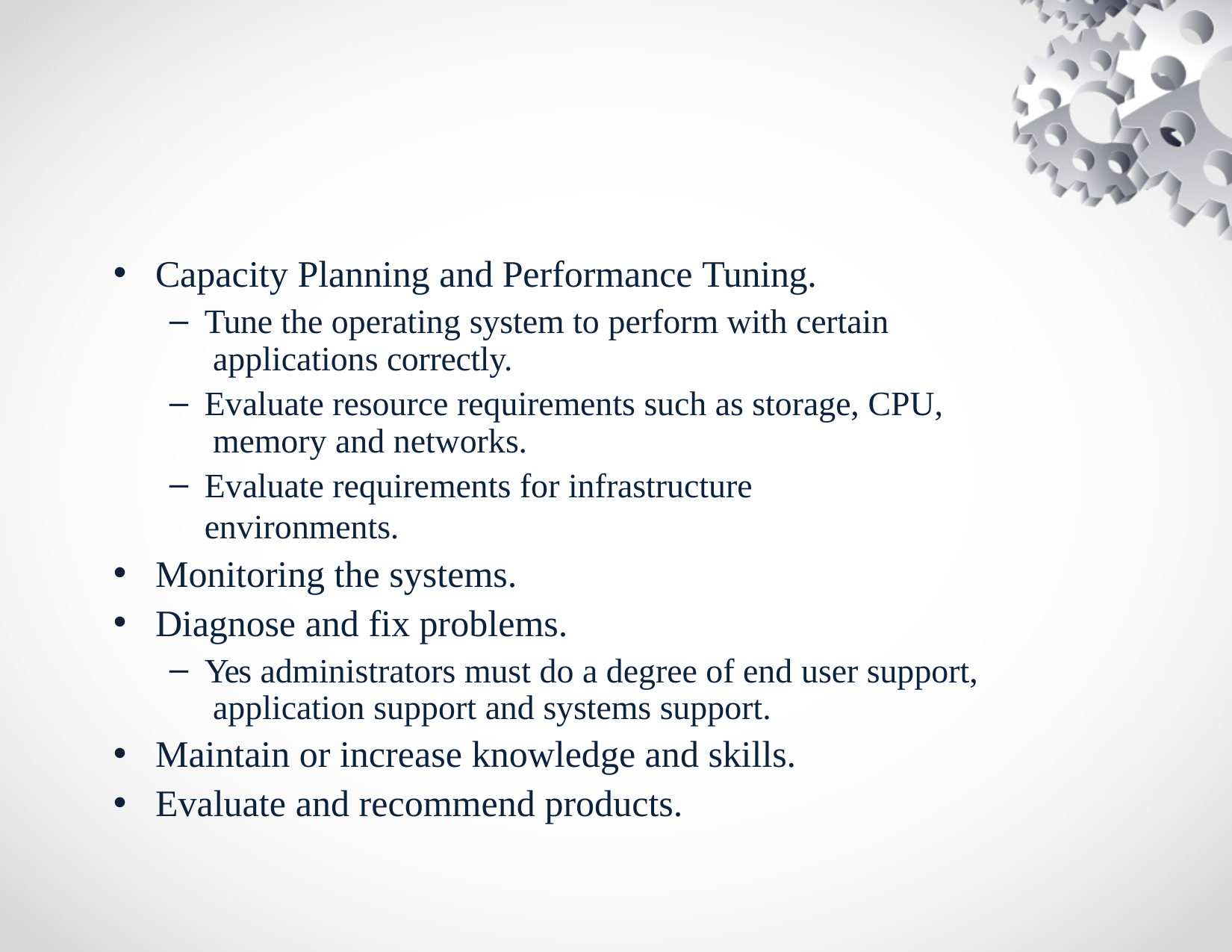

Capacity Planning and Performance Tuning.
Tune the operating system to perform with certain  applications correctly.
Evaluate resource requirements such as storage, CPU,  memory and networks.
Evaluate requirements for infrastructure environments.
Monitoring the systems.
Diagnose and fix problems.
Yes administrators must do a degree of end user support,  application support and systems support.
Maintain or increase knowledge and skills.
Evaluate and recommend products.